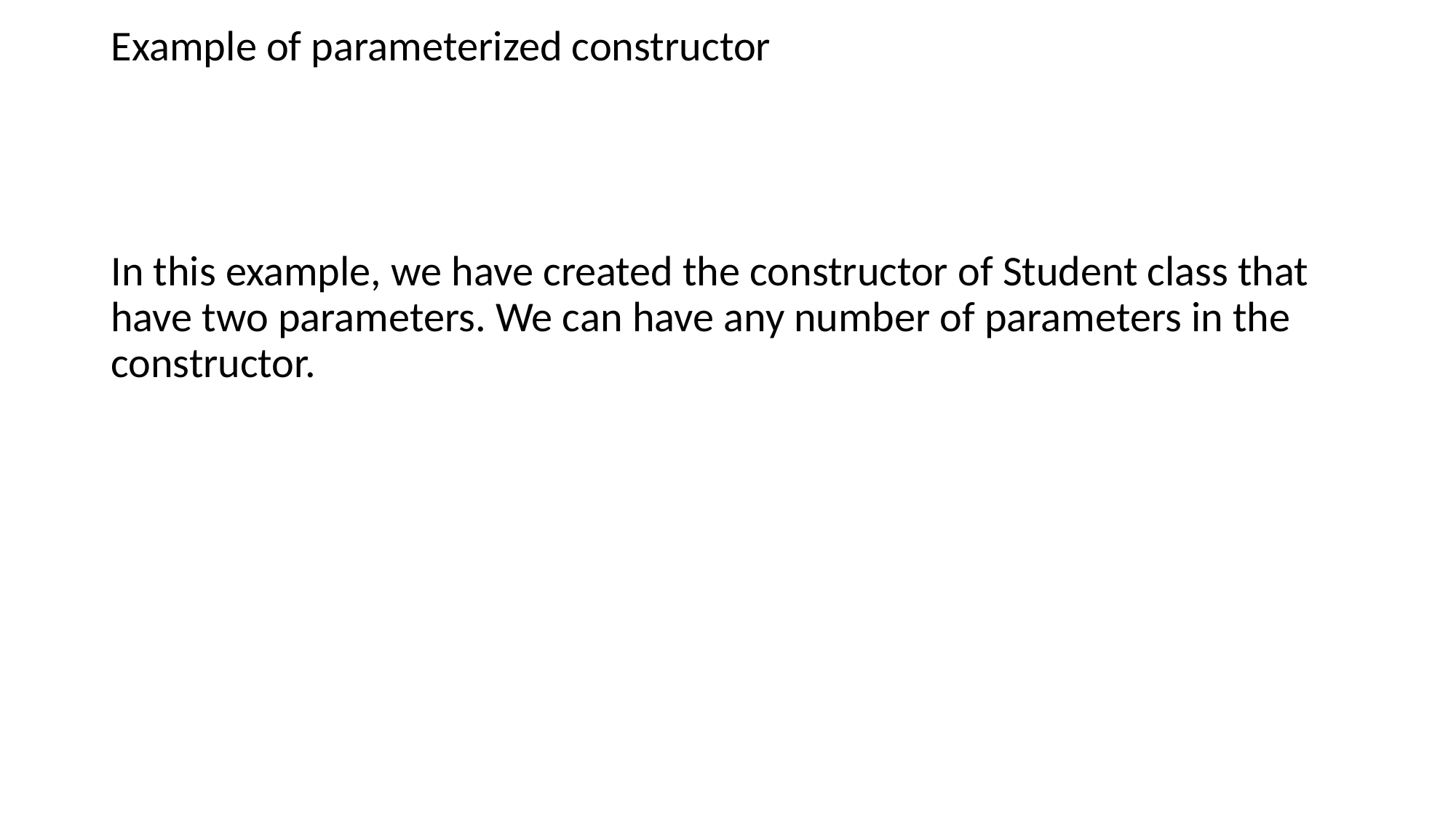

# Example of parameterized constructor

In this example, we have created the constructor of Student class that have two parameters. We can have any number of parameters in the constructor.